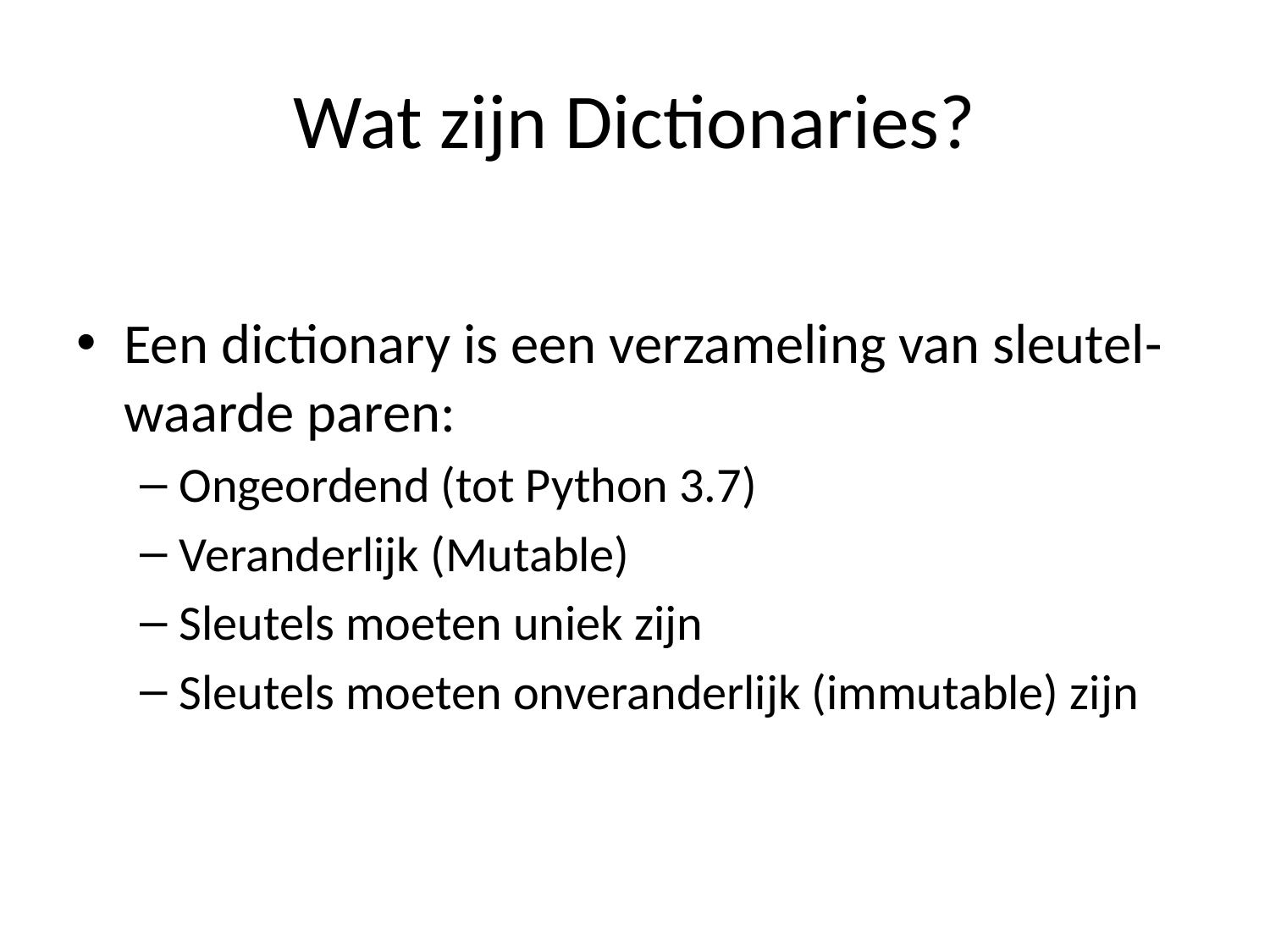

# Wat zijn Dictionaries?

Een dictionary is een verzameling van sleutel-waarde paren:
Ongeordend (tot Python 3.7)
Veranderlijk (Mutable)
Sleutels moeten uniek zijn
Sleutels moeten onveranderlijk (immutable) zijn